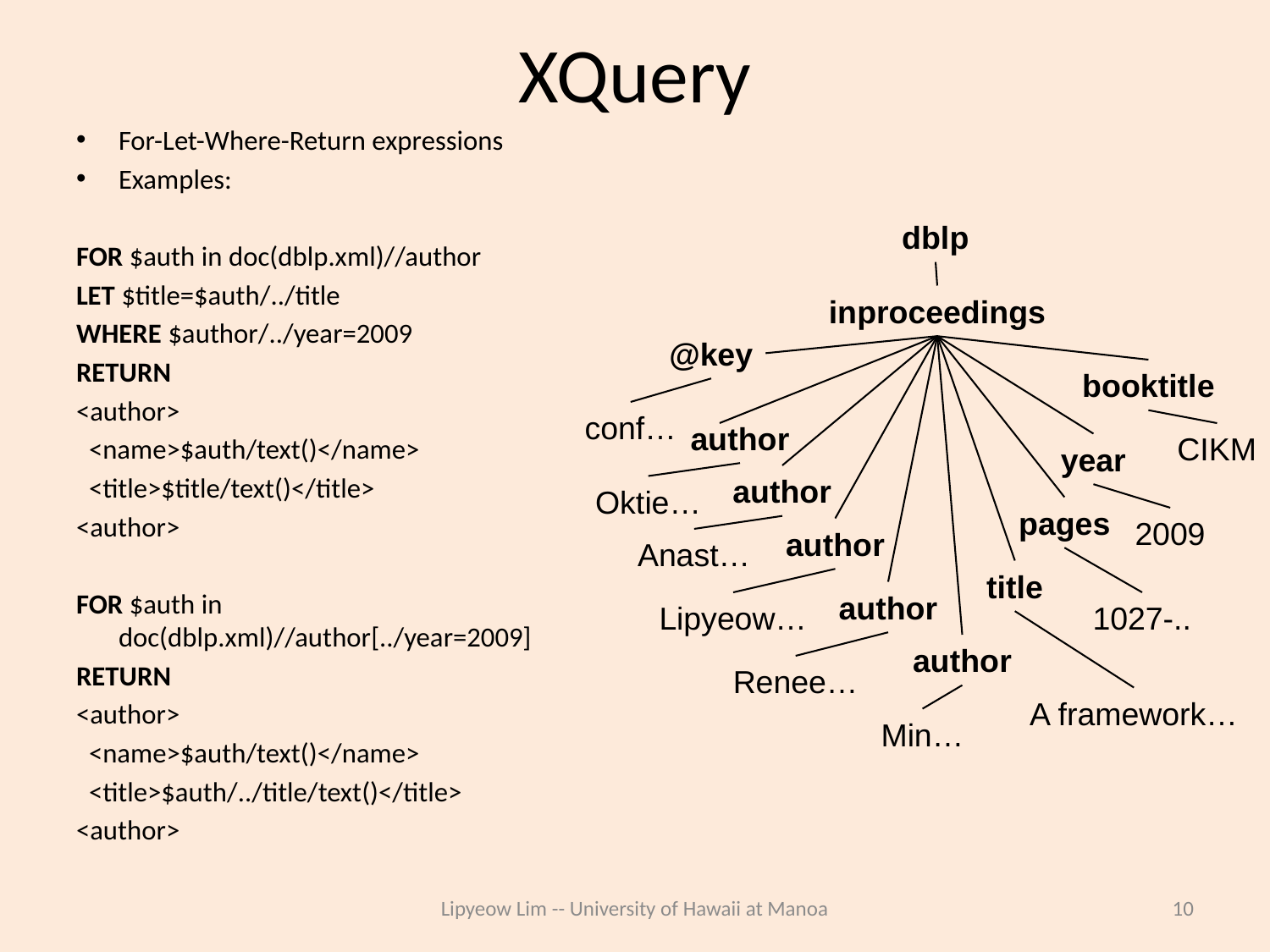

# XQuery
For-Let-Where-Return expressions
Examples:

FOR $auth in doc(dblp.xml)//author
LET $title=$auth/../title
WHERE $author/../year=2009
RETURN
<author>
  <name>$auth/text()</name>
  <title>$title/text()</title>
<author>

FOR $auth in doc(dblp.xml)//author[../year=2009]
RETURN
<author>
  <name>$auth/text()</name>
  <title>$auth/../title/text()</title>
<author>

dblp
inproceedings
@key
booktitle
conf…
author
CIKM
year
author
Oktie…
pages
2009
author
Anast…
title
author
Lipyeow…
1027-..
author
Renee…
A framework…
Min…
Lipyeow Lim -- University of Hawaii at Manoa
10